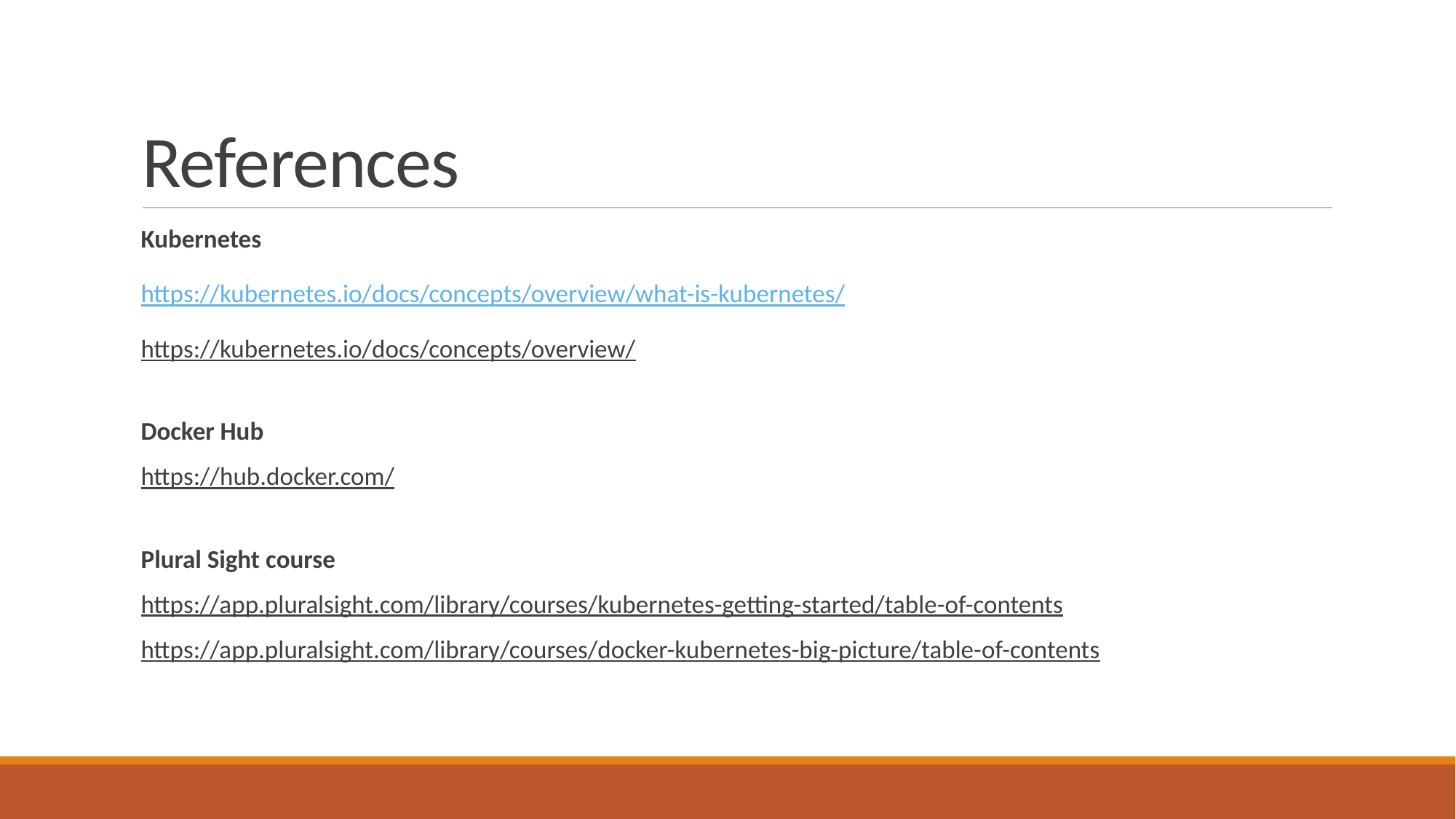

# References
Kubernetes
https://kubernetes.io/docs/concepts/overview/what-is-kubernetes/
https://kubernetes.io/docs/concepts/overview/
Docker Hub
https://hub.docker.com/
Plural Sight course
https://app.pluralsight.com/library/courses/kubernetes-getting-started/table-of-contents
https://app.pluralsight.com/library/courses/docker-kubernetes-big-picture/table-of-contents